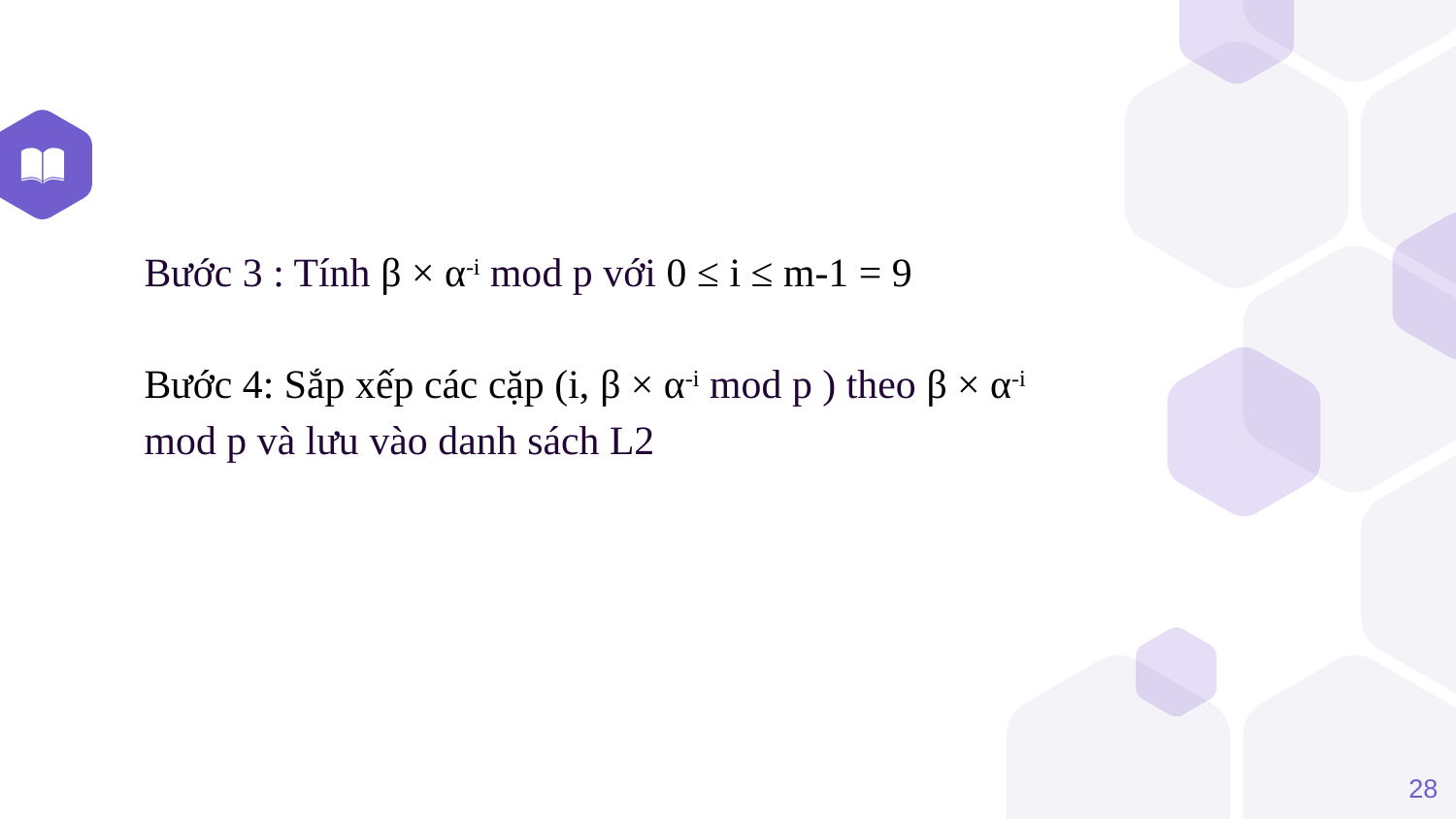

Bước 3 : Tính β × α-i mod p với 0 ≤ i ≤ m-1 = 9

Bước 4: Sắp xếp các cặp (i, β × α-i mod p ) theo β × α-i mod p và lưu vào danh sách L2
28